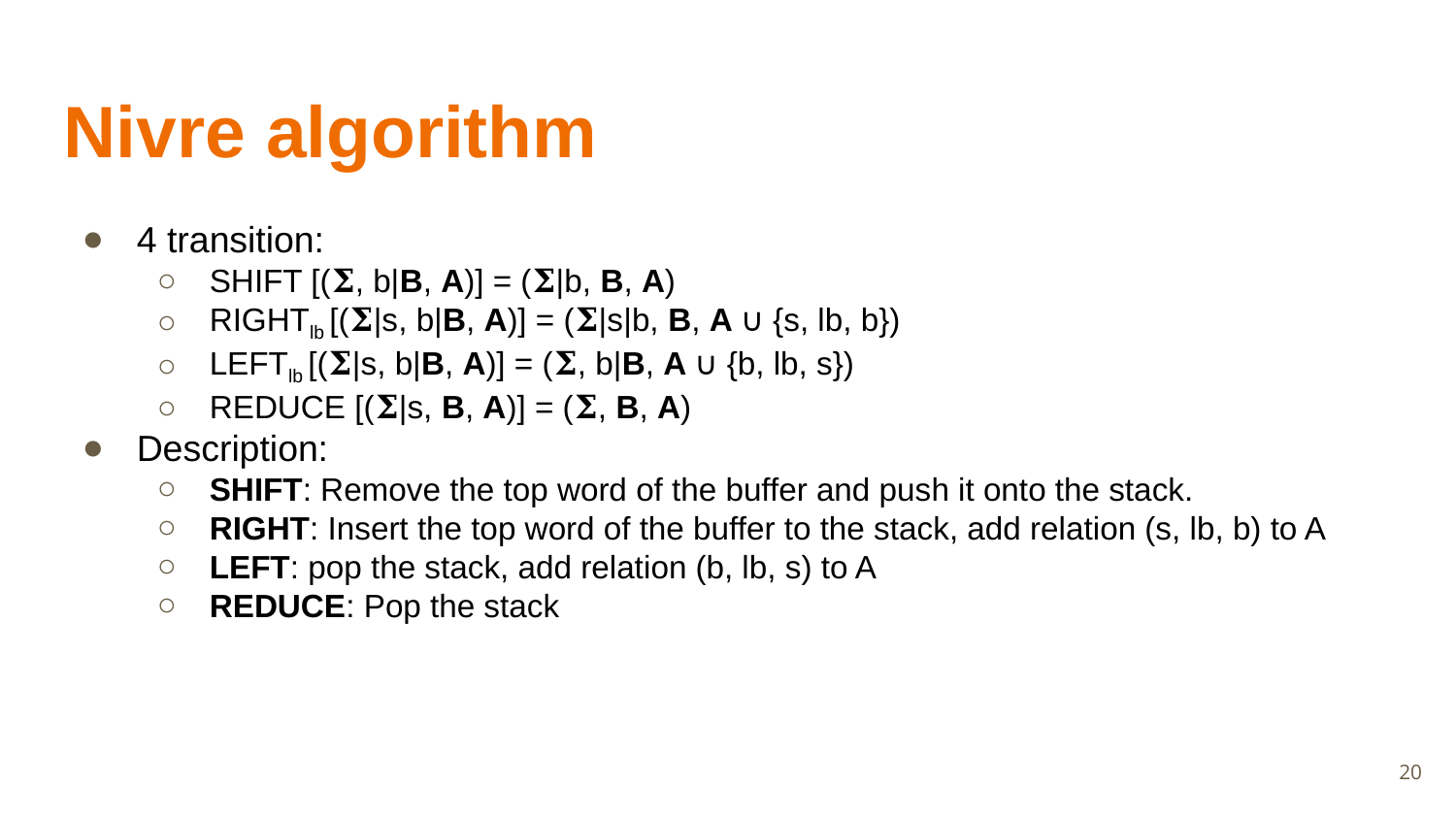

Nivre algorithm
4 transition:
SHIFT [(𝚺, b|B, A)] = (𝚺|b, B, A)
RIGHTlb [(𝚺|s, b|B, A)] = (𝚺|s|b, B, A ∪ {s, lb, b})
LEFTlb [(𝚺|s, b|B, A)] = (𝚺, b|B, A ∪ {b, lb, s})
REDUCE [(𝚺|s, B, A)] = (𝚺, B, A)
Description:
SHIFT: Remove the top word of the buffer and push it onto the stack.
RIGHT: Insert the top word of the buffer to the stack, add relation (s, lb, b) to A
LEFT: pop the stack, add relation (b, lb, s) to A
REDUCE: Pop the stack

20